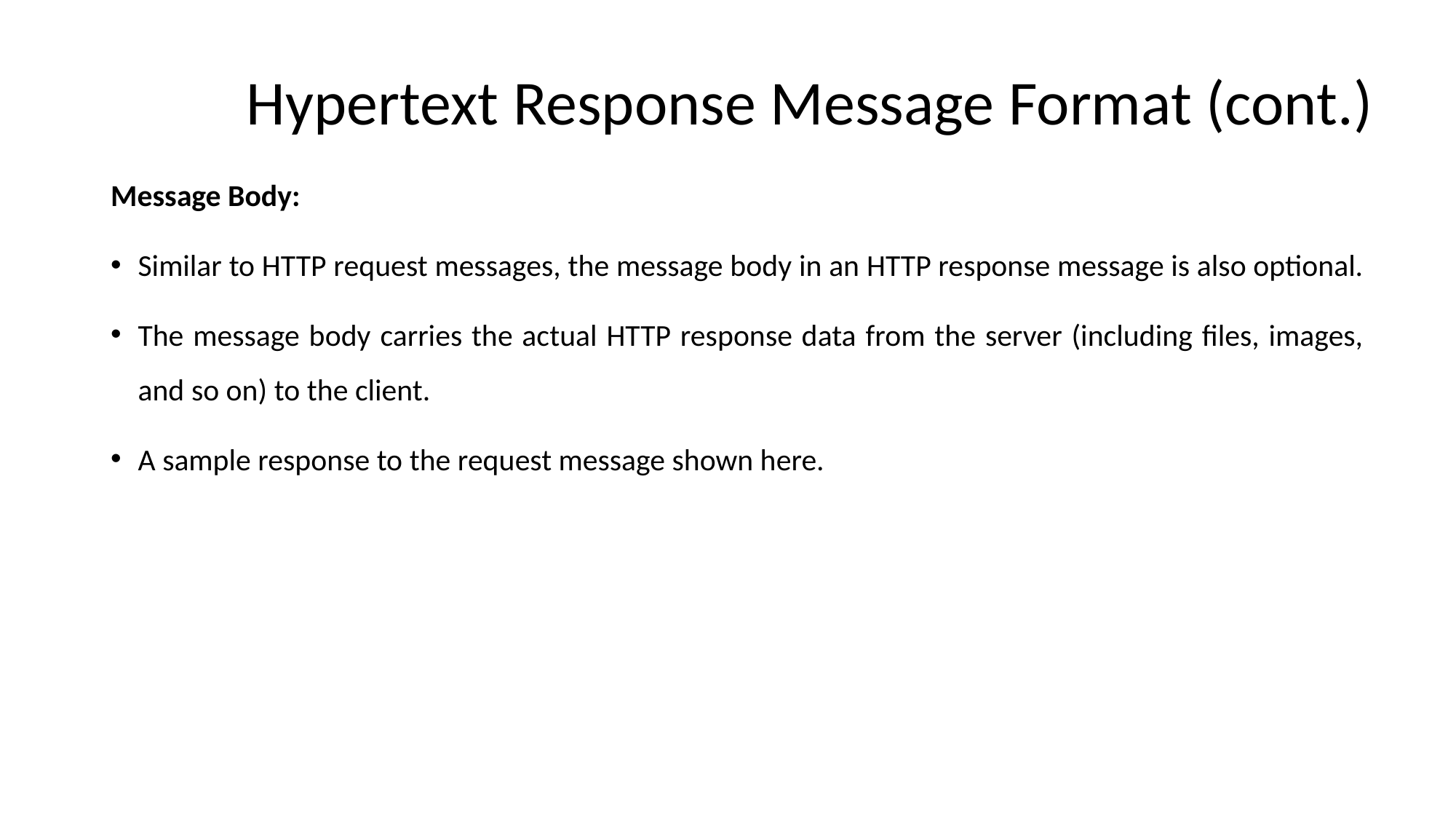

# Hypertext Response Message Format (cont.)
Message Body:
Similar to HTTP request messages, the message body in an HTTP response message is also optional.
The message body carries the actual HTTP response data from the server (including files, images, and so on) to the client.
A sample response to the request message shown here.